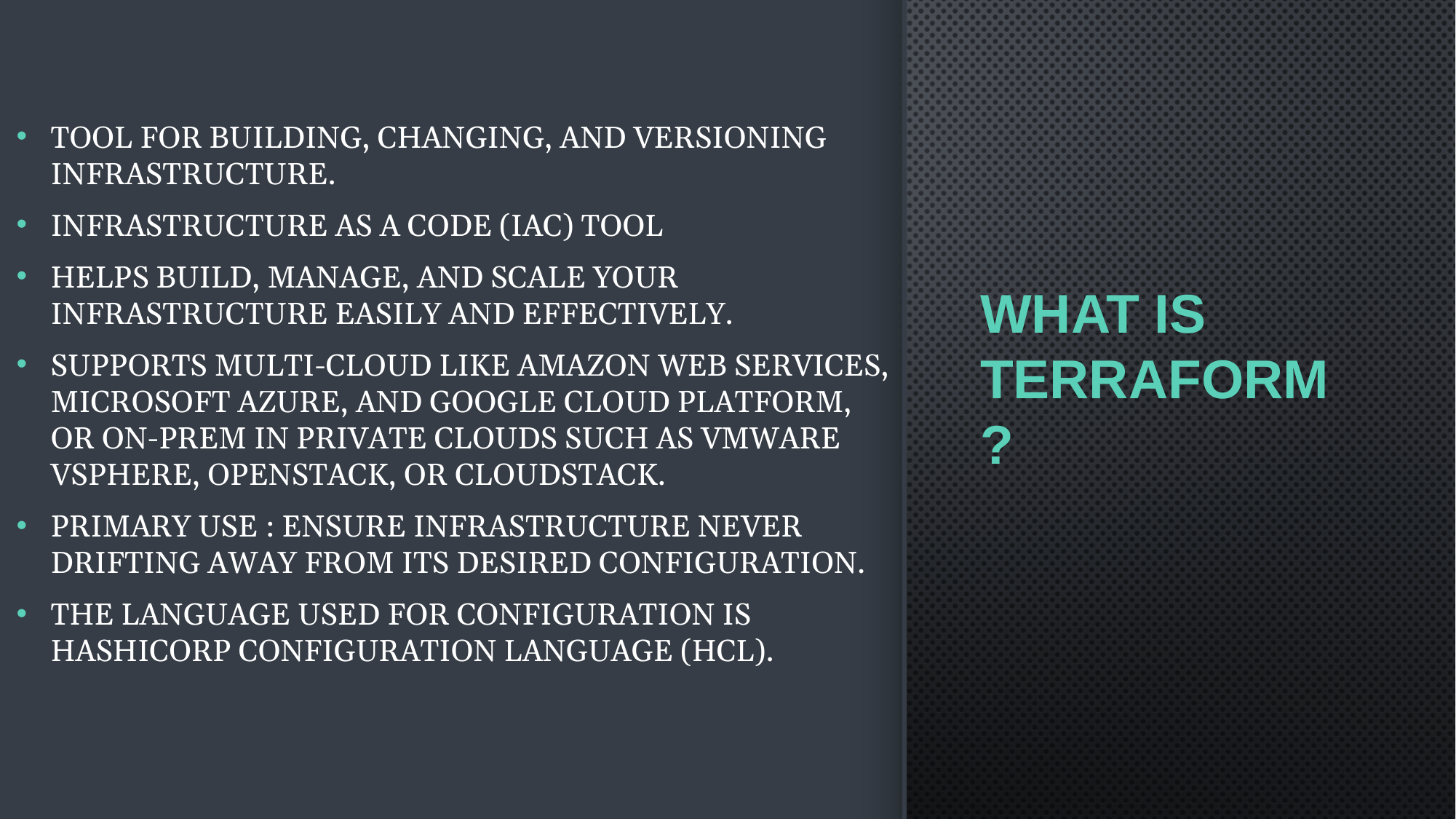

tool for building, changing, and versioning infrastructure.
infrastructure as a code (IaC) tool
helps build, manage, and scale your infrastructure easily and effectively.
supports multi-cloud like Amazon Web Services, Microsoft Azure, and Google Cloud Platform, or on-prem in private clouds such as VMWare vSphere, OpenStack, or CloudStack.
primary use : ensure infrastructure never drifting away from its desired configuration.
The language used for configuration is Hashicorp Configuration Language (HCL).

# What is Terraform?